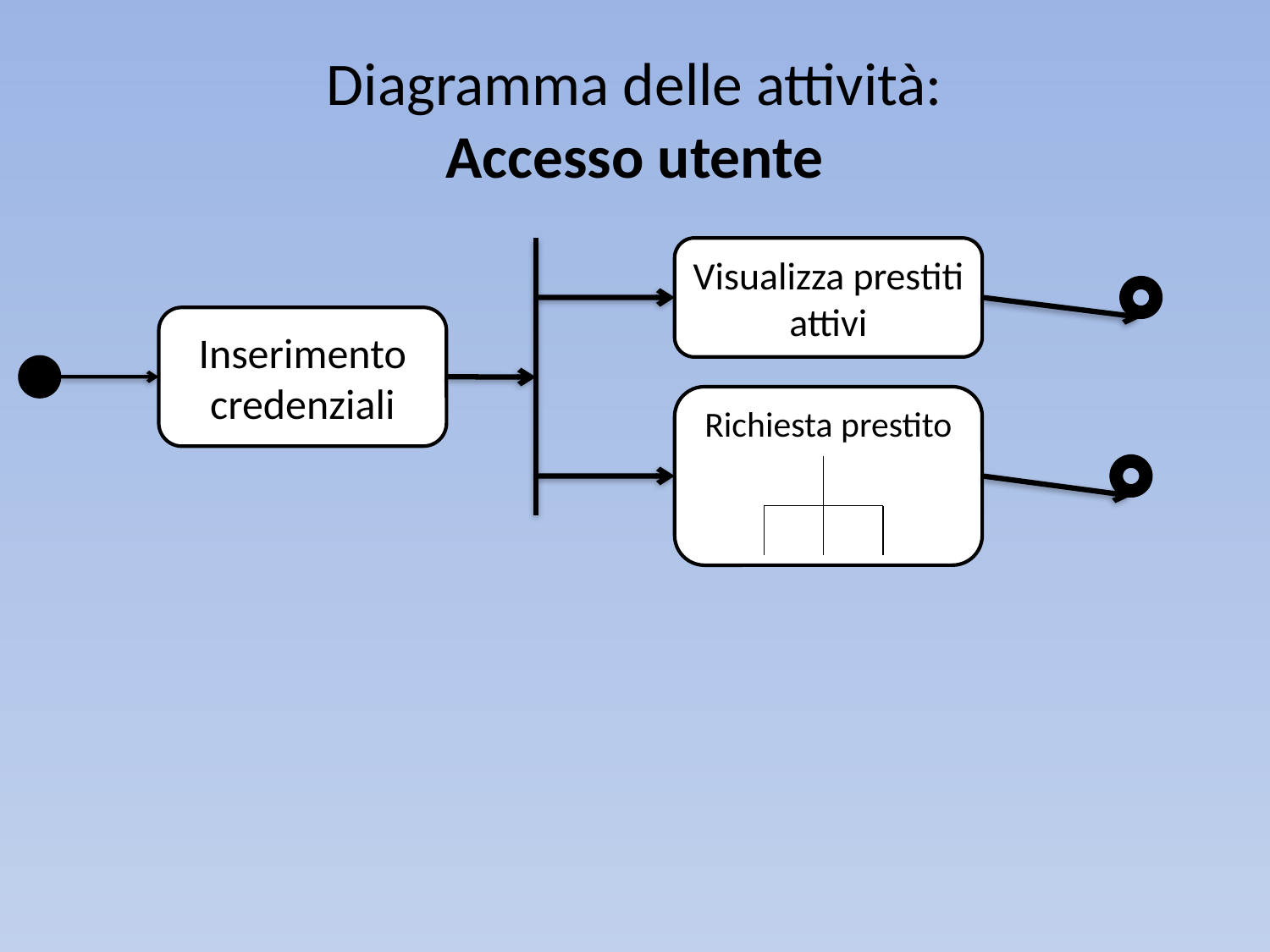

# Diagramma delle attività: Accesso utente
Visualizza prestiti attivi

Inserimento credenziali

Richiesta prestito